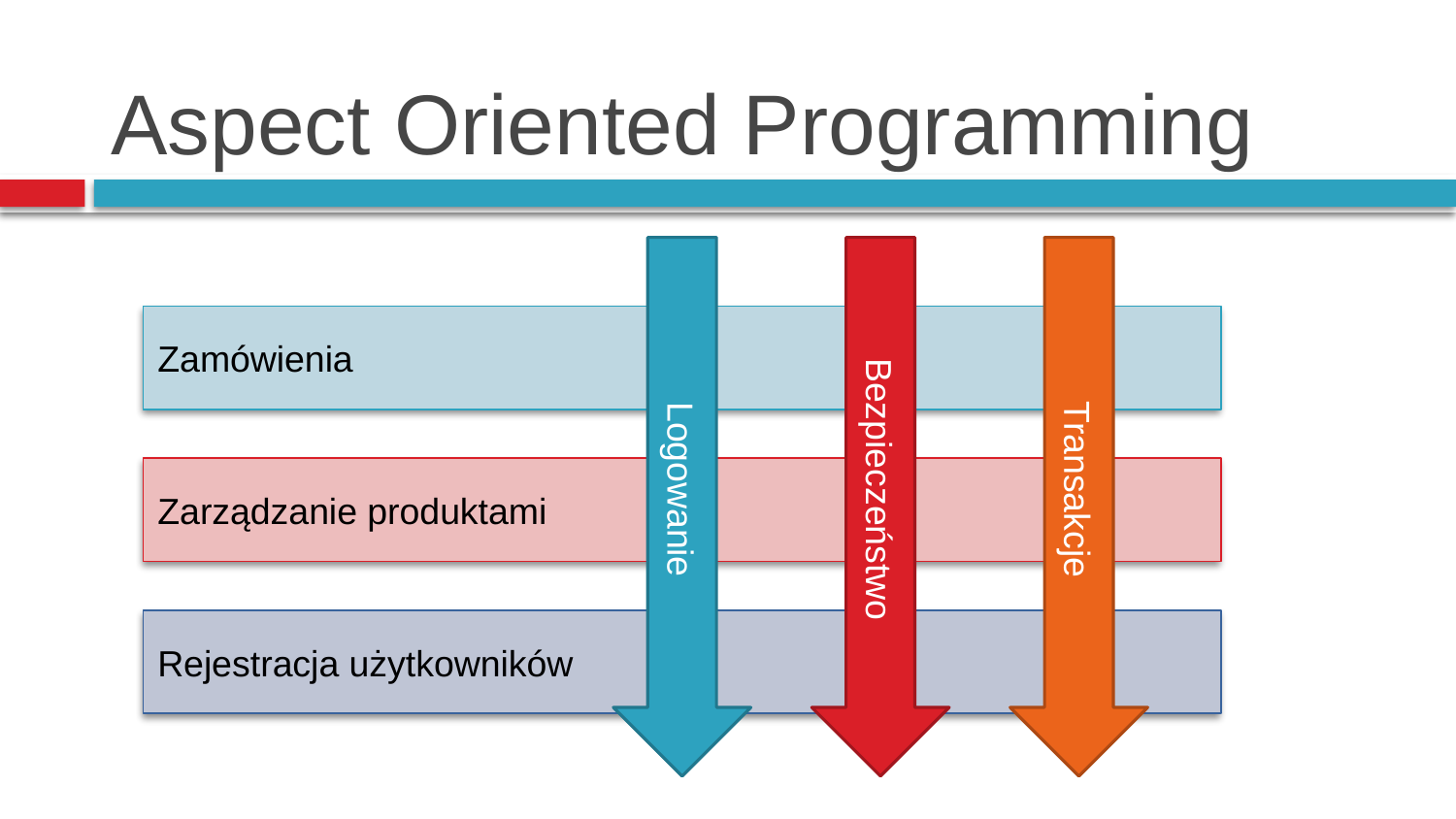

# Aspect Oriented Programming
Logowanie
Bezpieczeństwo
Transakcje
Zamówienia
Zarządzanie produktami
Rejestracja użytkowników